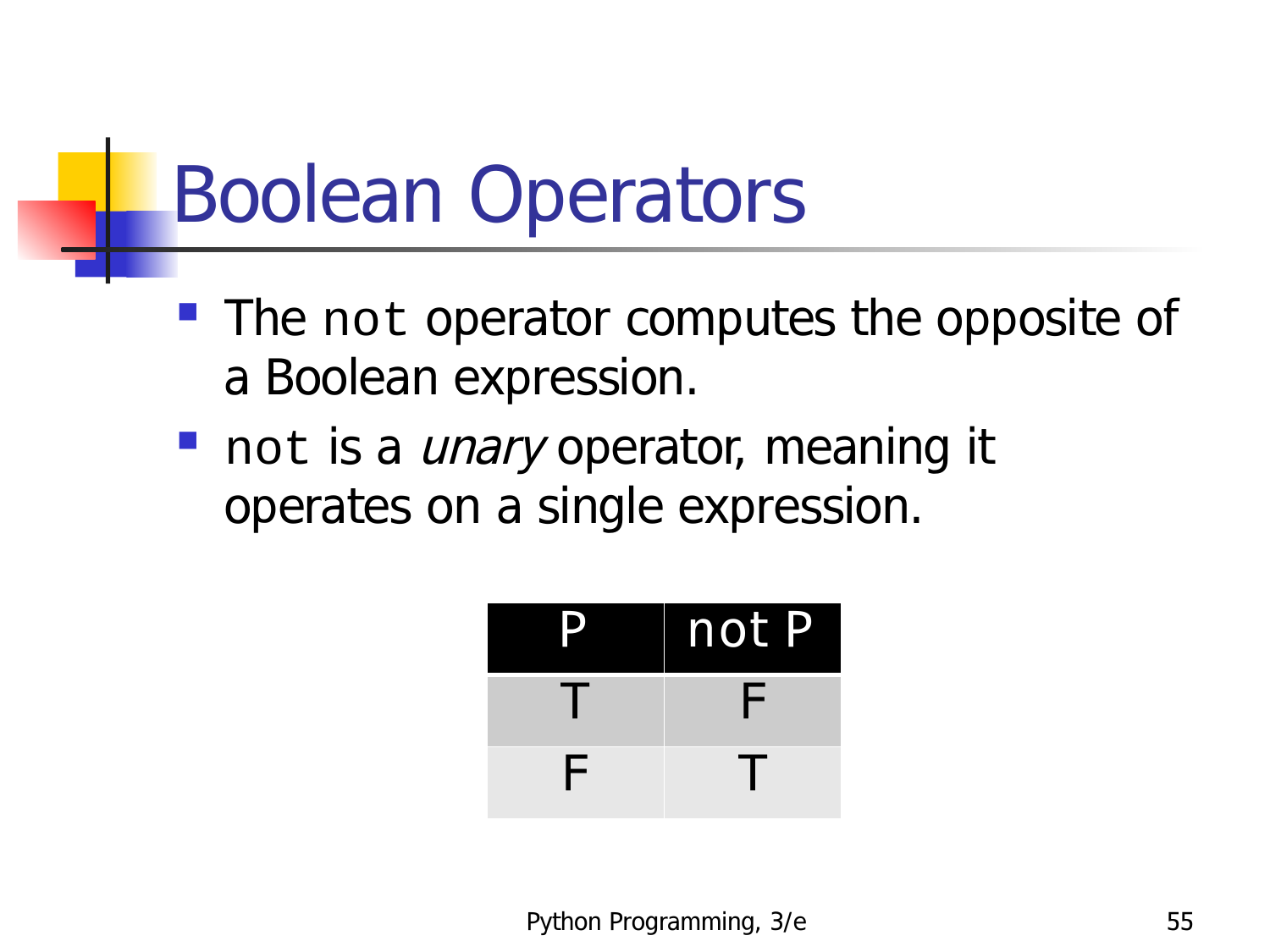

# Boolean Operators
The not operator computes the opposite of a Boolean expression.
not is a unary operator, meaning it operates on a single expression.

| P | not P |
| --- | --- |
| T | F |
| F | T |
Python Programming, 3/e
55